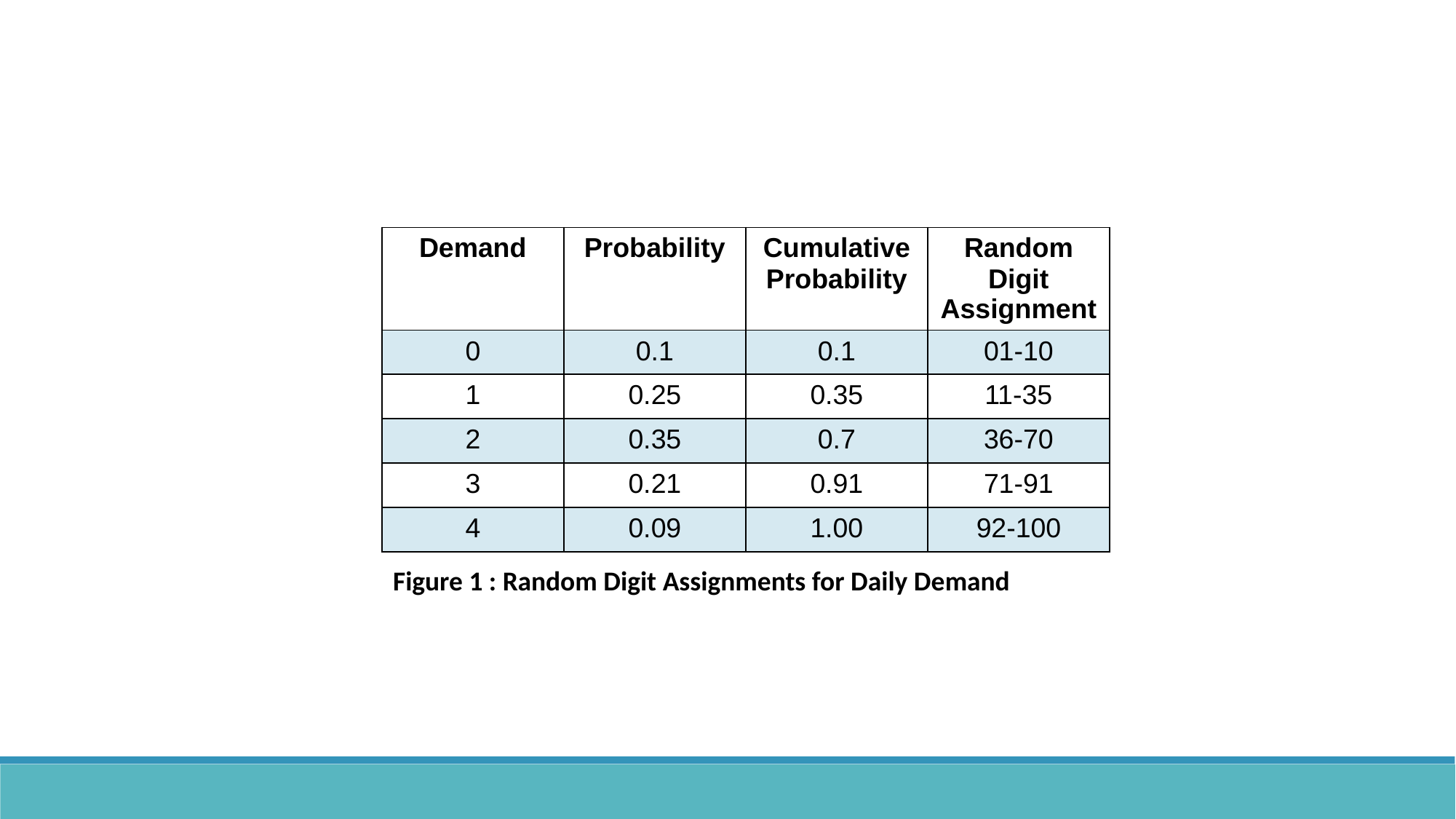

| Demand | Probability | Cumulative Probability | Random Digit Assignment |
| --- | --- | --- | --- |
| 0 | 0.1 | 0.1 | 01-10 |
| 1 | 0.25 | 0.35 | 11-35 |
| 2 | 0.35 | 0.7 | 36-70 |
| 3 | 0.21 | 0.91 | 71-91 |
| 4 | 0.09 | 1.00 | 92-100 |
Figure 1 : Random Digit Assignments for Daily Demand